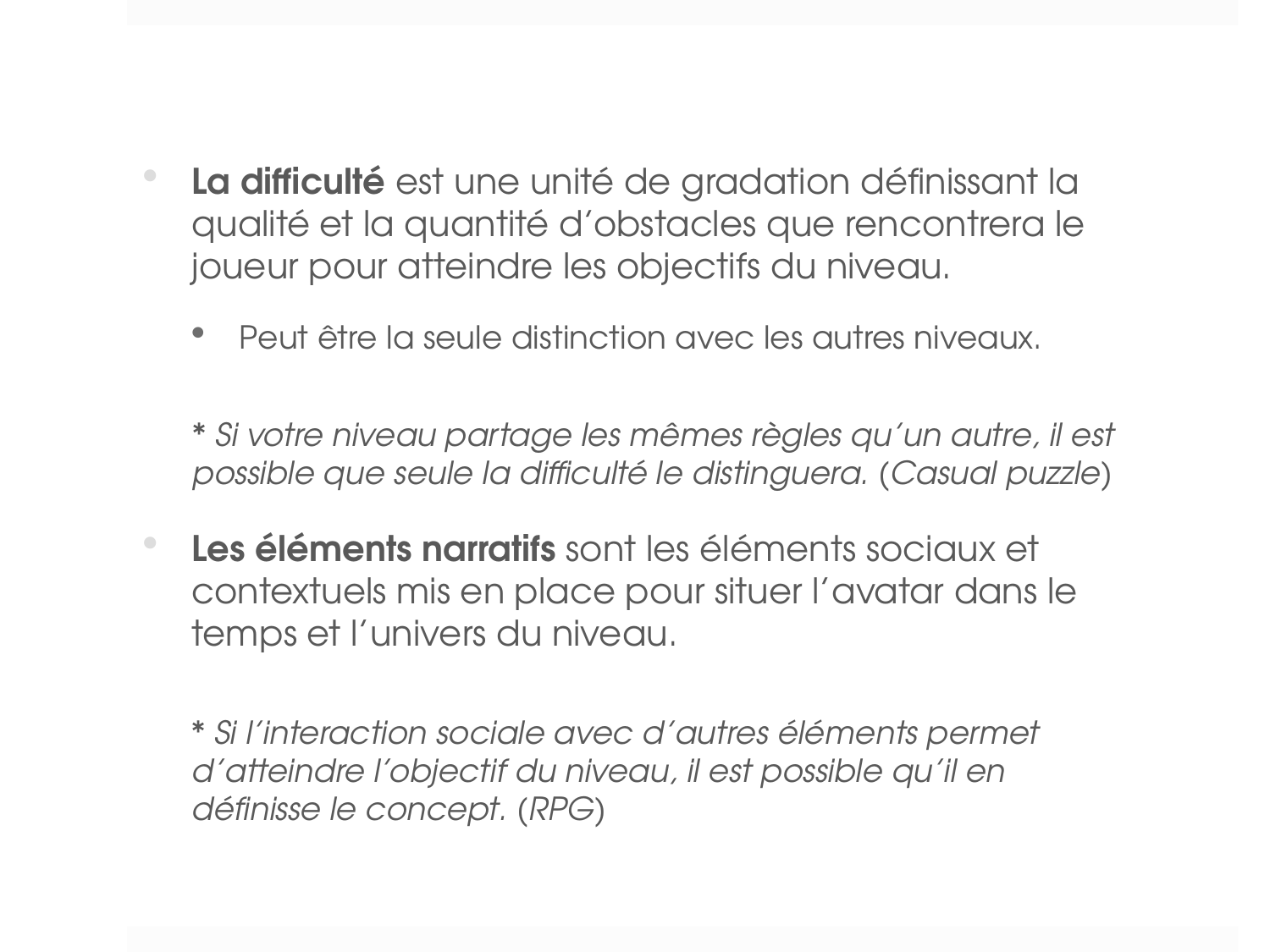

La difficulté est une unité de gradation définissant la qualité et la quantité d’obstacles que rencontrera le joueur pour atteindre les objectifs du niveau.
Peut être la seule distinction avec les autres niveaux.

* Si votre niveau partage les mêmes règles qu’un autre, il est possible que seule la difficulté le distinguera. (Casual puzzle)
Les éléments narratifs sont les éléments sociaux et contextuels mis en place pour situer l’avatar dans le temps et l’univers du niveau.

* Si l’interaction sociale avec d’autres éléments permet d’atteindre l’objectif du niveau, il est possible qu’il en définisse le concept. (RPG)